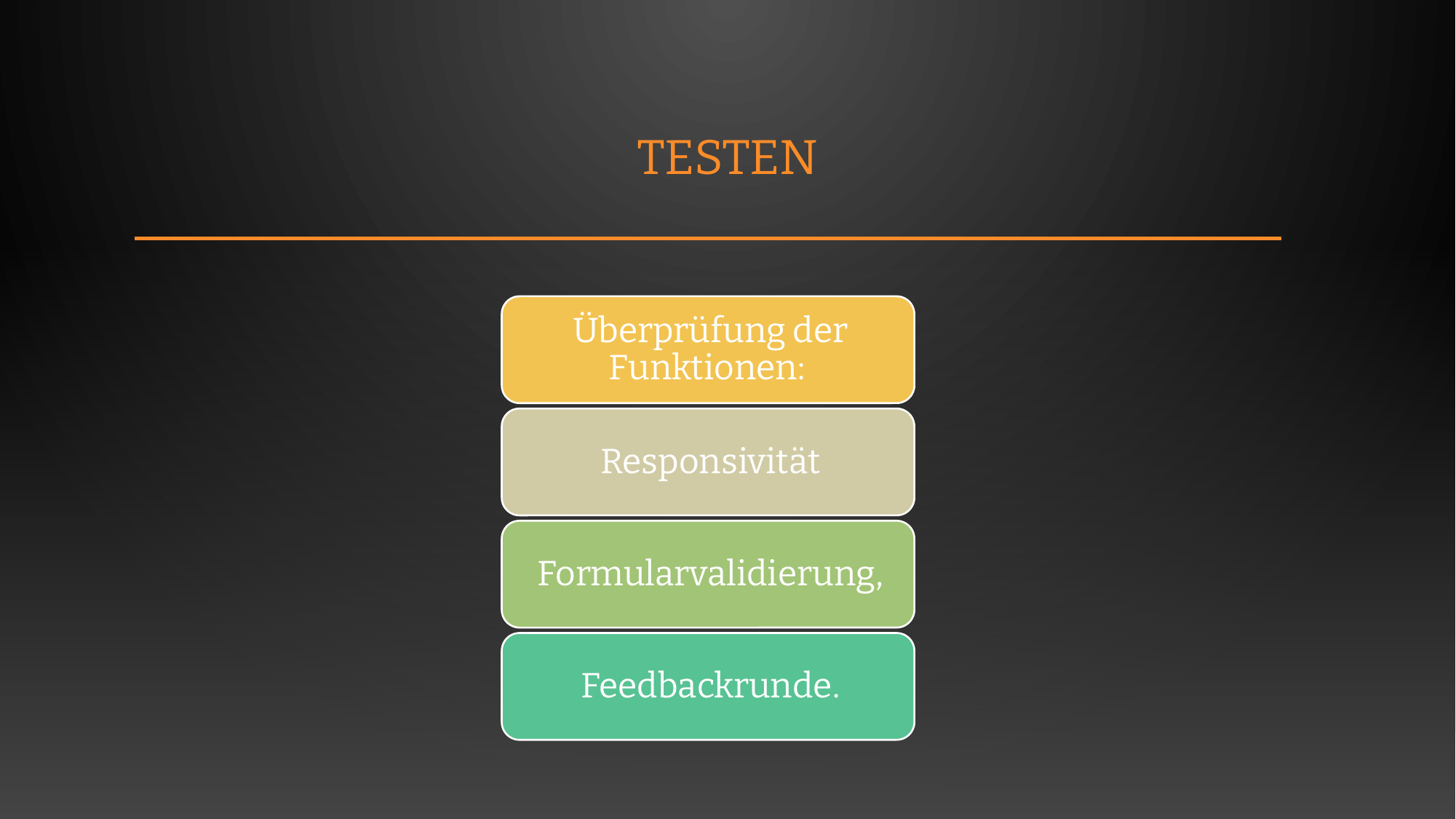

# Testen

Überprüfung der Funktionen:
Responsivität
Formularvalidierung,
Feedbackrunde.